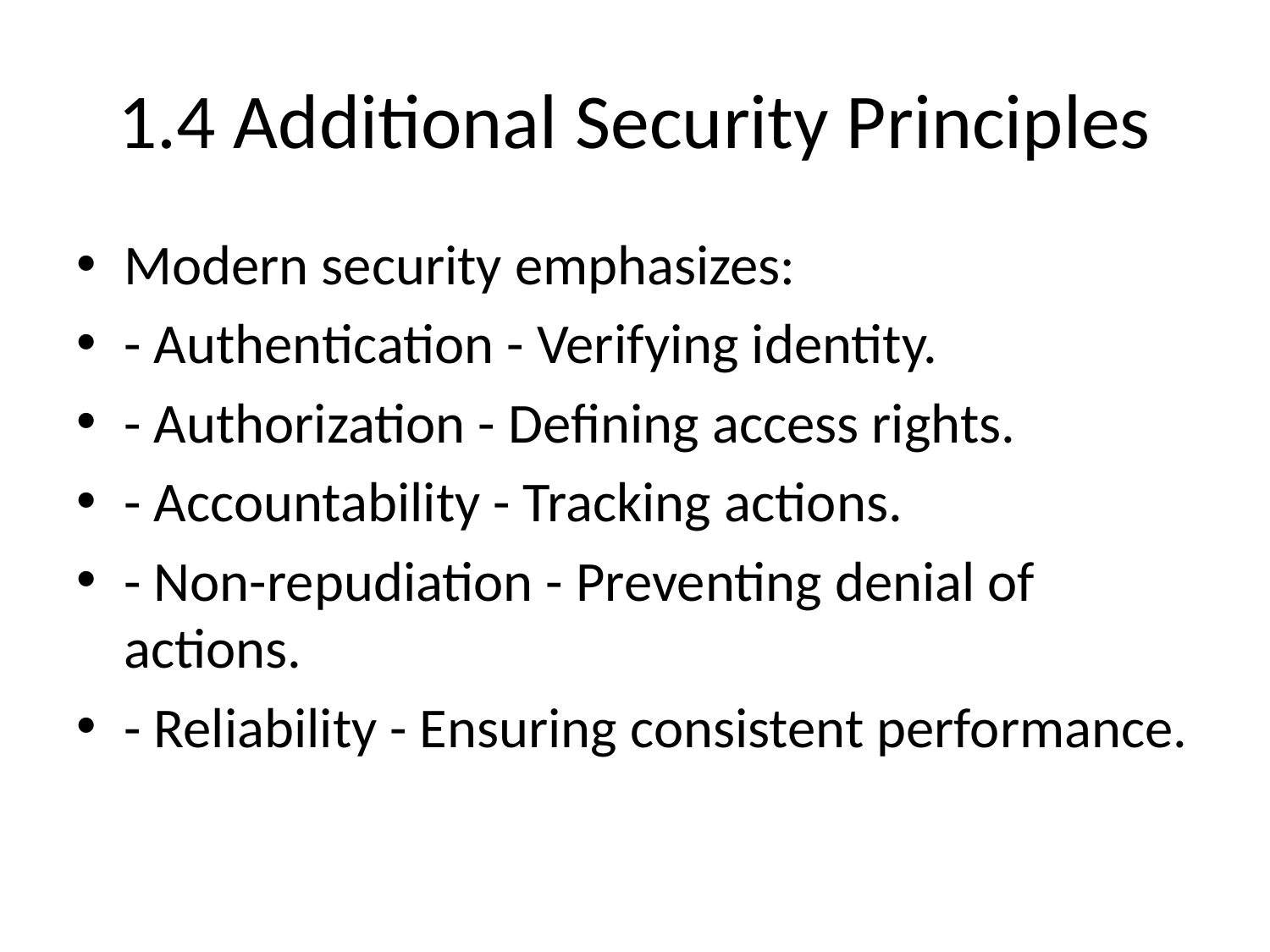

# 1.4 Additional Security Principles
Modern security emphasizes:
- Authentication - Verifying identity.
- Authorization - Defining access rights.
- Accountability - Tracking actions.
- Non-repudiation - Preventing denial of actions.
- Reliability - Ensuring consistent performance.